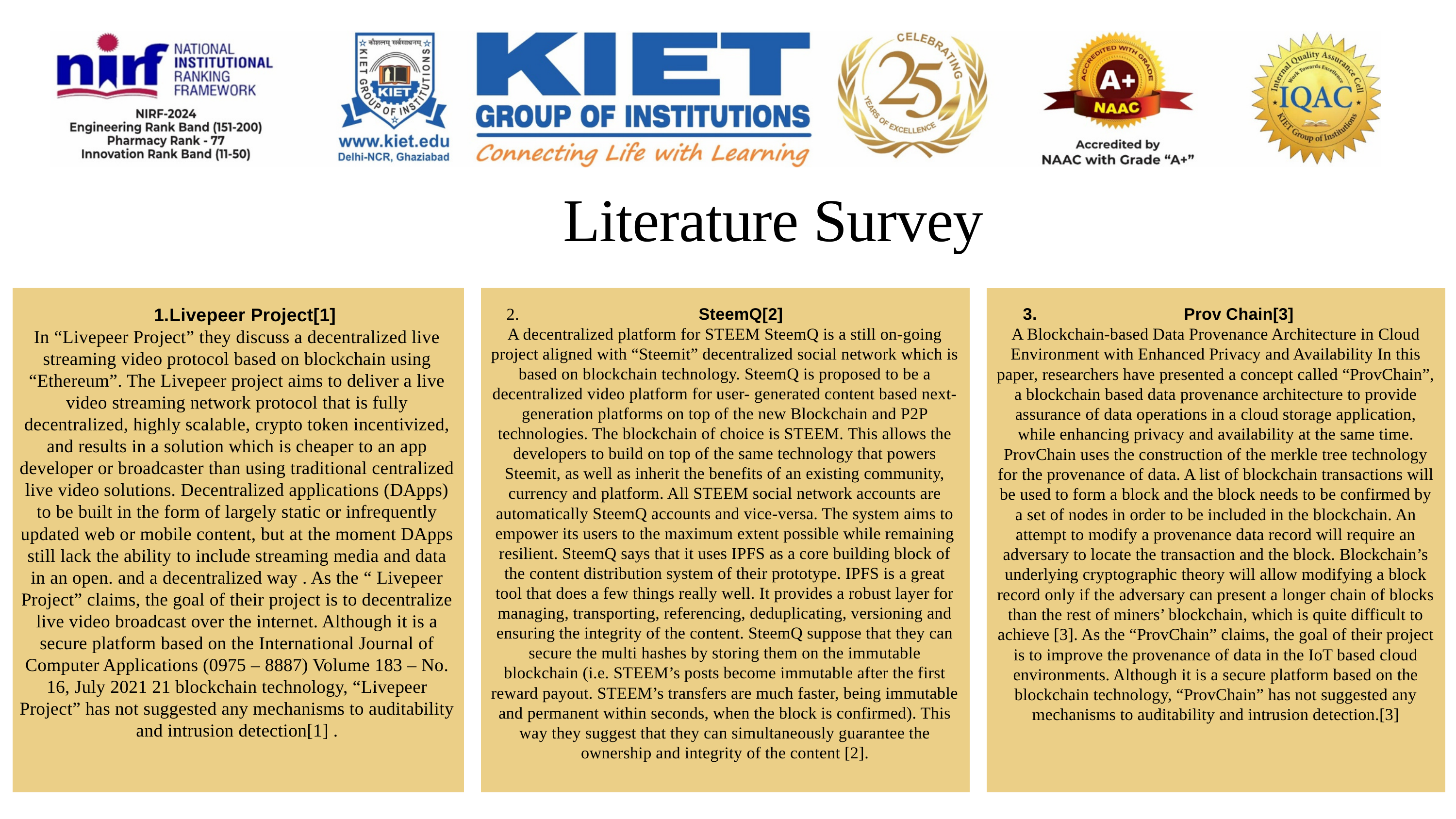

Literature Survey

Livepeer Project[1]
In “Livepeer Project” they discuss a decentralized live streaming video protocol based on blockchain using “Ethereum”. The Livepeer project aims to deliver a live video streaming network protocol that is fully decentralized, highly scalable, crypto token incentivized, and results in a solution which is cheaper to an app developer or broadcaster than using traditional centralized live video solutions. Decentralized applications (DApps) to be built in the form of largely static or infrequently updated web or mobile content, but at the moment DApps still lack the ability to include streaming media and data in an open. and a decentralized way . As the “ Livepeer Project” claims, the goal of their project is to decentralize live video broadcast over the internet. Although it is a secure platform based on the International Journal of Computer Applications (0975 – 8887) Volume 183 – No. 16, July 2021 21 blockchain technology, “Livepeer Project” has not suggested any mechanisms to auditability and intrusion detection[1] .

    2.                                          SteemQ[2]
A decentralized platform for STEEM SteemQ is a still on-going project aligned with “Steemit” decentralized social network which is based on blockchain technology. SteemQ is proposed to be a decentralized video platform for user- generated content based next-generation platforms on top of the new Blockchain and P2P technologies. The blockchain of choice is STEEM. This allows the developers to build on top of the same technology that powers Steemit, as well as inherit the benefits of an existing community, currency and platform. All STEEM social network accounts are automatically SteemQ accounts and vice-versa. The system aims to empower its users to the maximum extent possible while remaining resilient. SteemQ says that it uses IPFS as a core building block of the content distribution system of their prototype. IPFS is a great tool that does a few things really well. It provides a robust layer for managing, transporting, referencing, deduplicating, versioning and ensuring the integrity of the content. SteemQ suppose that they can secure the multi hashes by storing them on the immutable blockchain (i.e. STEEM’s posts become immutable after the first reward payout. STEEM’s transfers are much faster, being immutable and permanent within seconds, when the block is confirmed). This way they suggest that they can simultaneously guarantee the ownership and integrity of the content [2].

      3.                               Prov Chain[3]
A Blockchain-based Data Provenance Architecture in Cloud Environment with Enhanced Privacy and Availability In this paper, researchers have presented a concept called “ProvChain”, a blockchain based data provenance architecture to provide assurance of data operations in a cloud storage application, while enhancing privacy and availability at the same time. ProvChain uses the construction of the merkle tree technology for the provenance of data. A list of blockchain transactions will be used to form a block and the block needs to be confirmed by a set of nodes in order to be included in the blockchain. An attempt to modify a provenance data record will require an adversary to locate the transaction and the block. Blockchain’s underlying cryptographic theory will allow modifying a block record only if the adversary can present a longer chain of blocks than the rest of miners’ blockchain, which is quite difficult to achieve [3]. As the “ProvChain” claims, the goal of their project is to improve the provenance of data in the IoT based cloud environments. Although it is a secure platform based on the blockchain technology, “ProvChain” has not suggested any mechanisms to auditability and intrusion detection.[3]